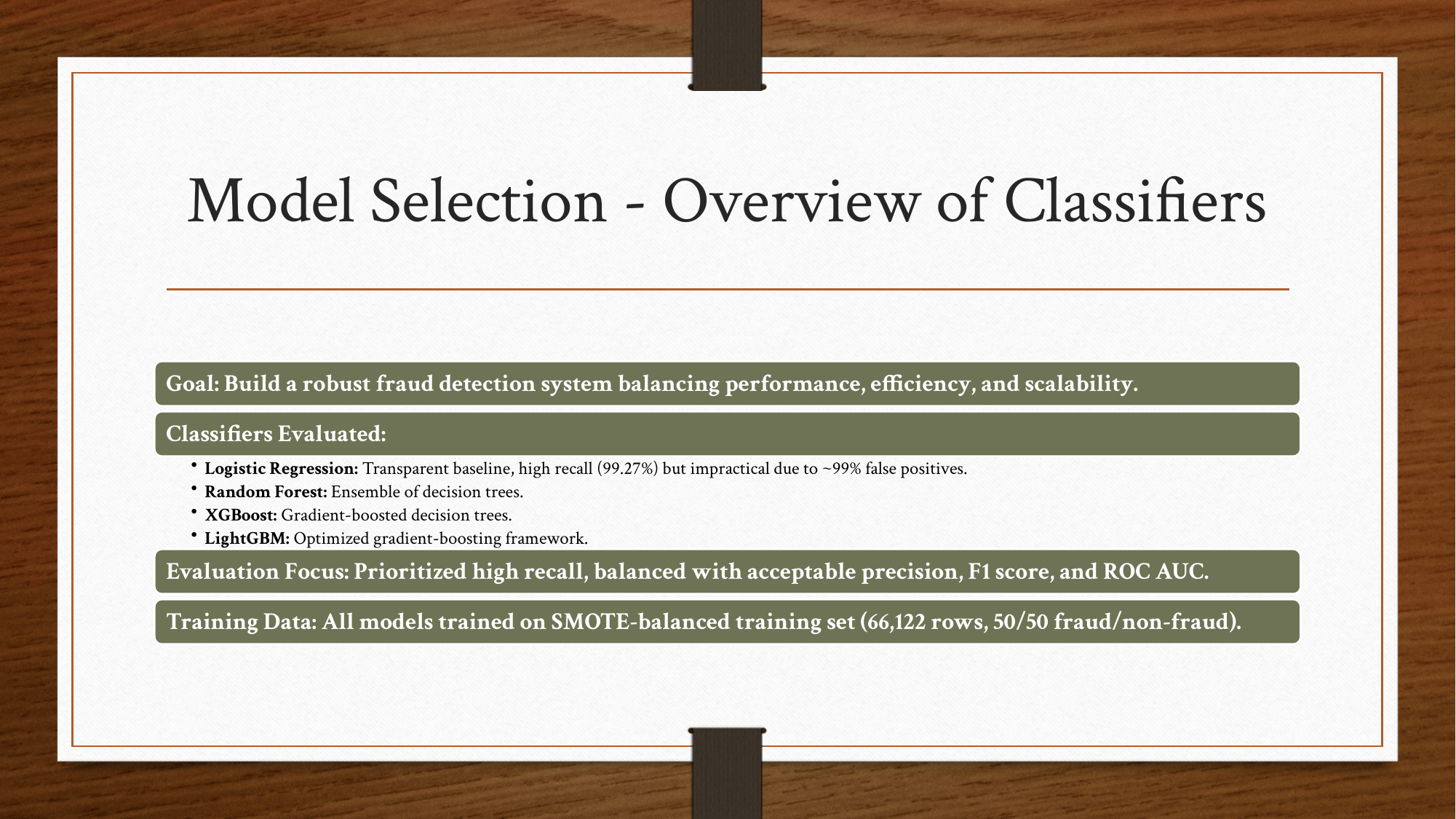

# Model Selection - Overview of Classifiers
Goal: Build a robust fraud detection system balancing performance, efficiency, and scalability.
Classifiers Evaluated:
Logistic Regression: Transparent baseline, high recall (99.27%) but impractical due to ~99% false positives.
Random Forest: Ensemble of decision trees.
XGBoost: Gradient-boosted decision trees.
LightGBM: Optimized gradient-boosting framework.
Evaluation Focus: Prioritized high recall, balanced with acceptable precision, F1 score, and ROC AUC.
Training Data: All models trained on SMOTE-balanced training set (66,122 rows, 50/50 fraud/non-fraud).